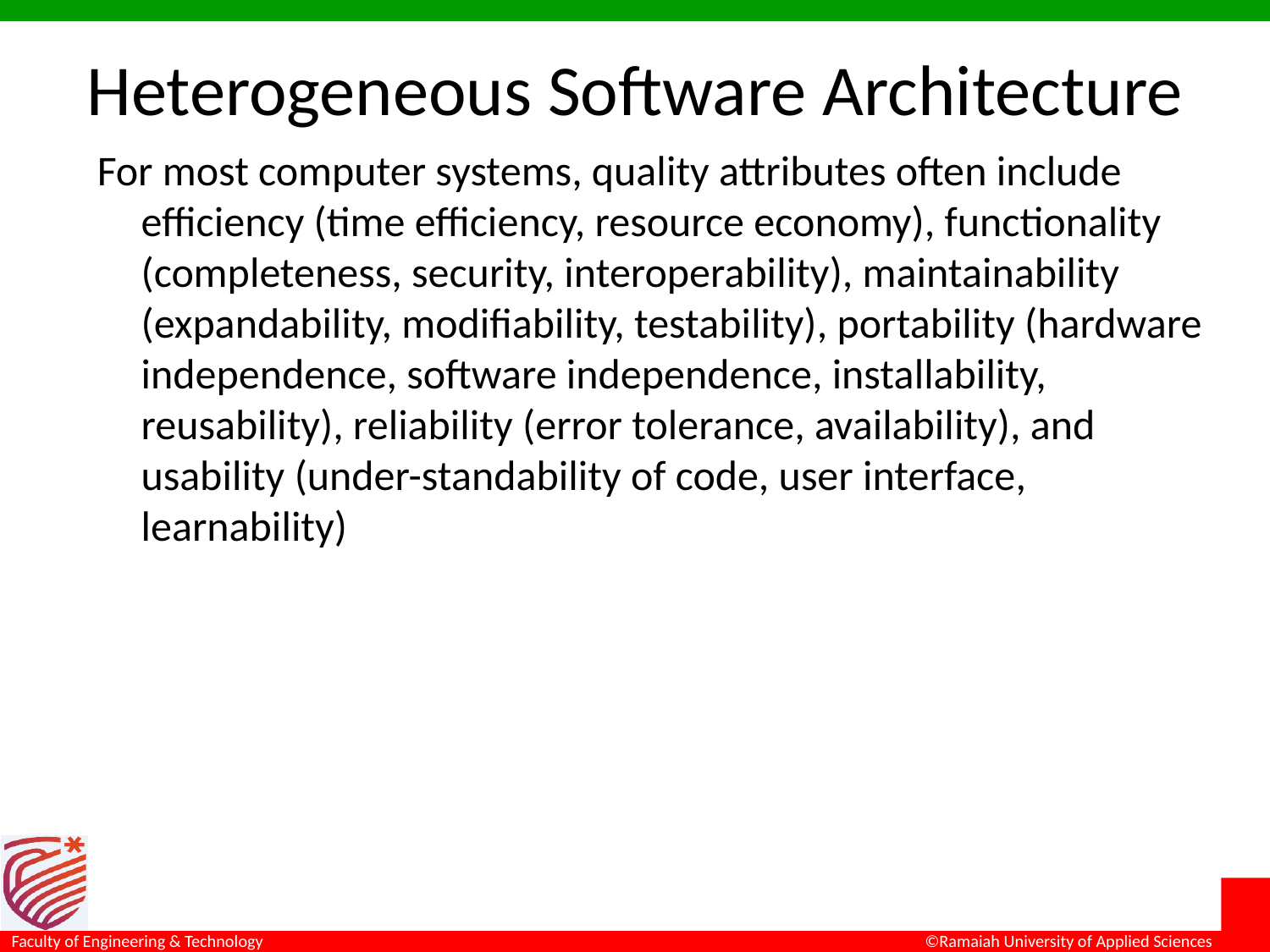

# Heterogeneous Software Architecture
For most computer systems, quality attributes often include efficiency (time efficiency, resource economy), functionality (completeness, security, interoperability), maintainability (expandability, modifiability, testability), portability (hardware independence, software independence, installability, reusability), reliability (error tolerance, availability), and usability (under-standability of code, user interface, learnability)